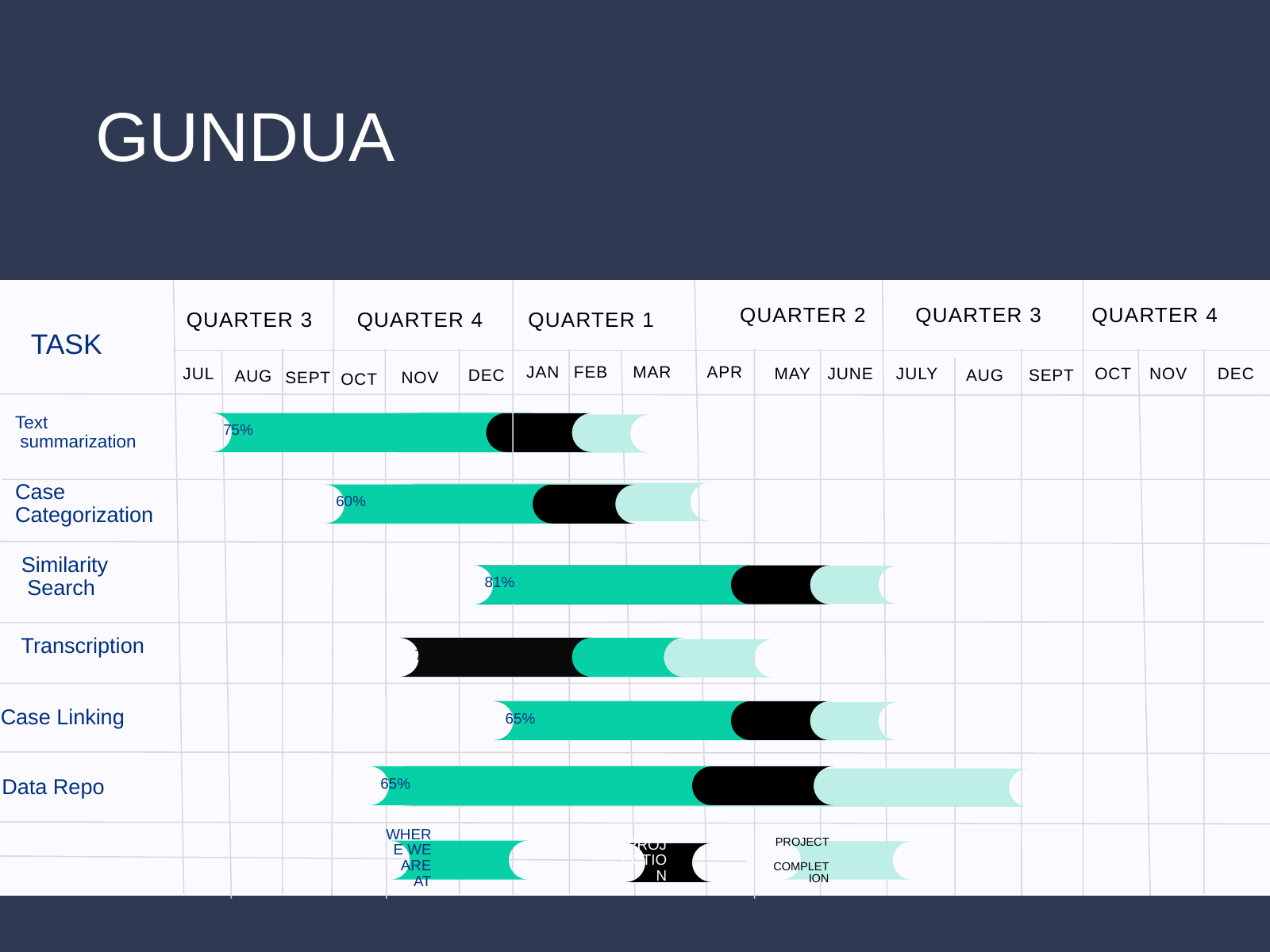

GUNDUA

QUARTER 2
QUARTER 3
QUARTER 4
QUARTER 3
QUARTER 4
QUARTER 1
TASK

JAN
FEB
MAR
APR
JUL
MAY
JUNE
JULY
OCT
NOV
DEC
DEC
AUG
SEPT
AUG
SEPT
NOV
OCT

75%

Text
 summarization

Case
Categorization

60%

Similarity
 Search

81%

 Transcription

70%

65%

Case Linking

65%

Data Repo

WHERE WE ARE AT

PROJECT  COMPLETION

PROJECTION